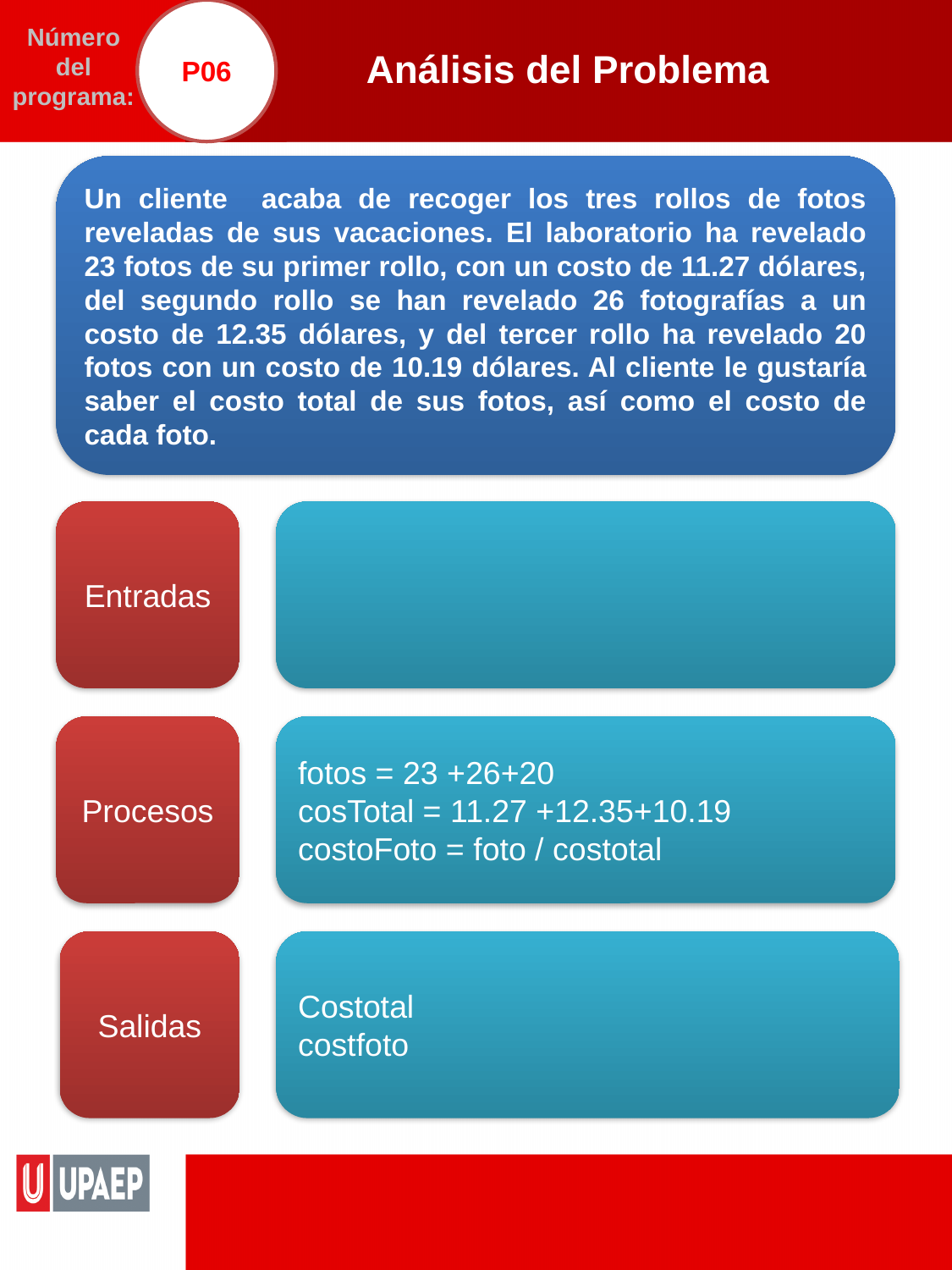

P06
# Análisis del Problema
Número del programa:
Un cliente  acaba de recoger los tres rollos de fotos reveladas de sus vacaciones. El laboratorio ha revelado 23 fotos de su primer rollo, con un costo de 11.27 dólares, del segundo rollo se han revelado 26 fotografías a un costo de 12.35 dólares, y del tercer rollo ha revelado 20 fotos con un costo de 10.19 dólares. Al cliente le gustaría saber el costo total de sus fotos, así como el costo de cada foto.

Entradas

Procesos
fotos = 23 +26+20
cosTotal = 11.27 +12.35+10.19
costoFoto = foto / costotal
Salidas
Costotal
costfoto